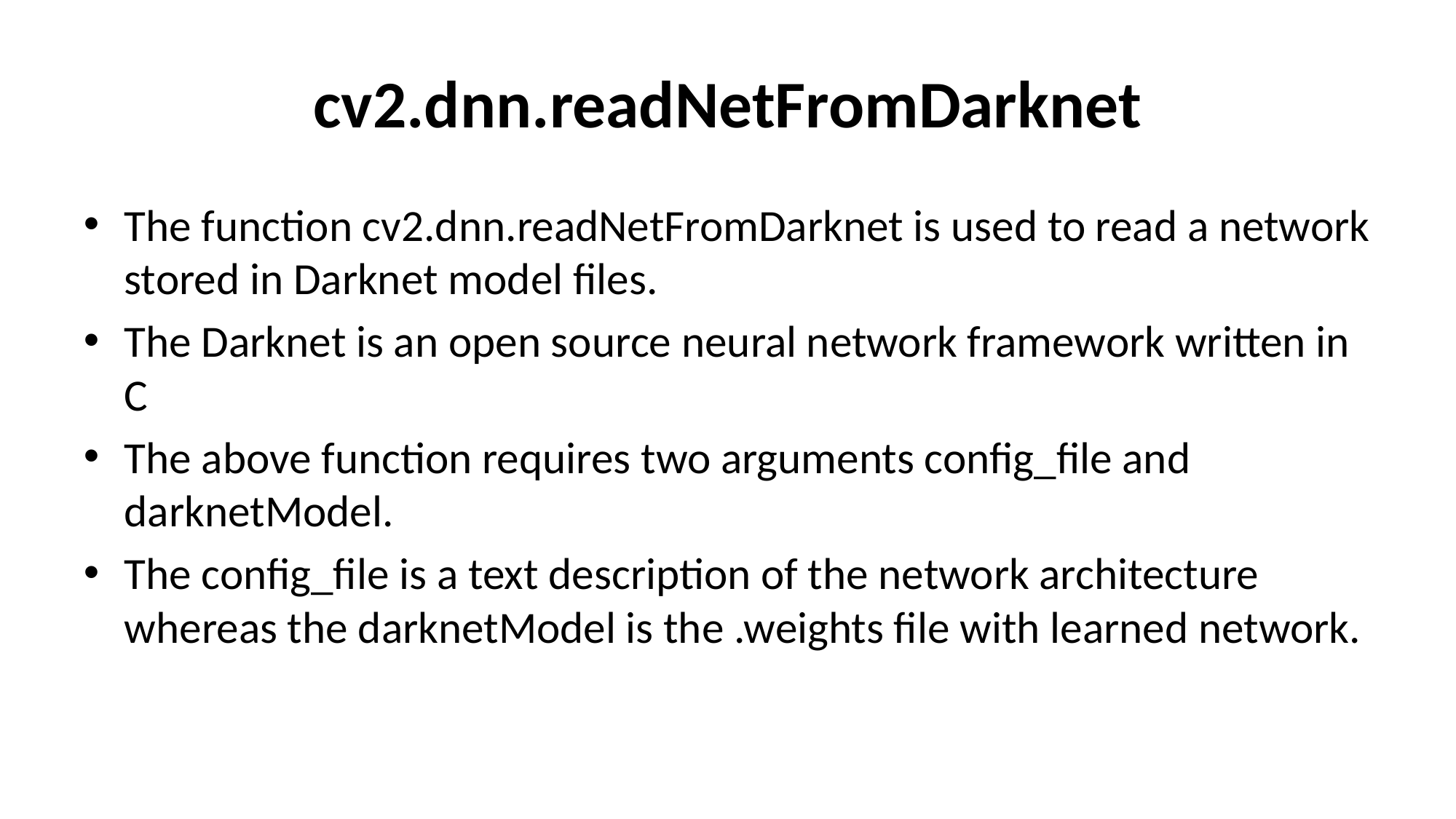

# cv2.dnn.readNetFromDarknet
The function cv2.dnn.readNetFromDarknet is used to read a network stored in Darknet model files.
The Darknet is an open source neural network framework written in C
The above function requires two arguments config_file and darknetModel.
The config_file is a text description of the network architecture whereas the darknetModel is the .weights file with learned network.